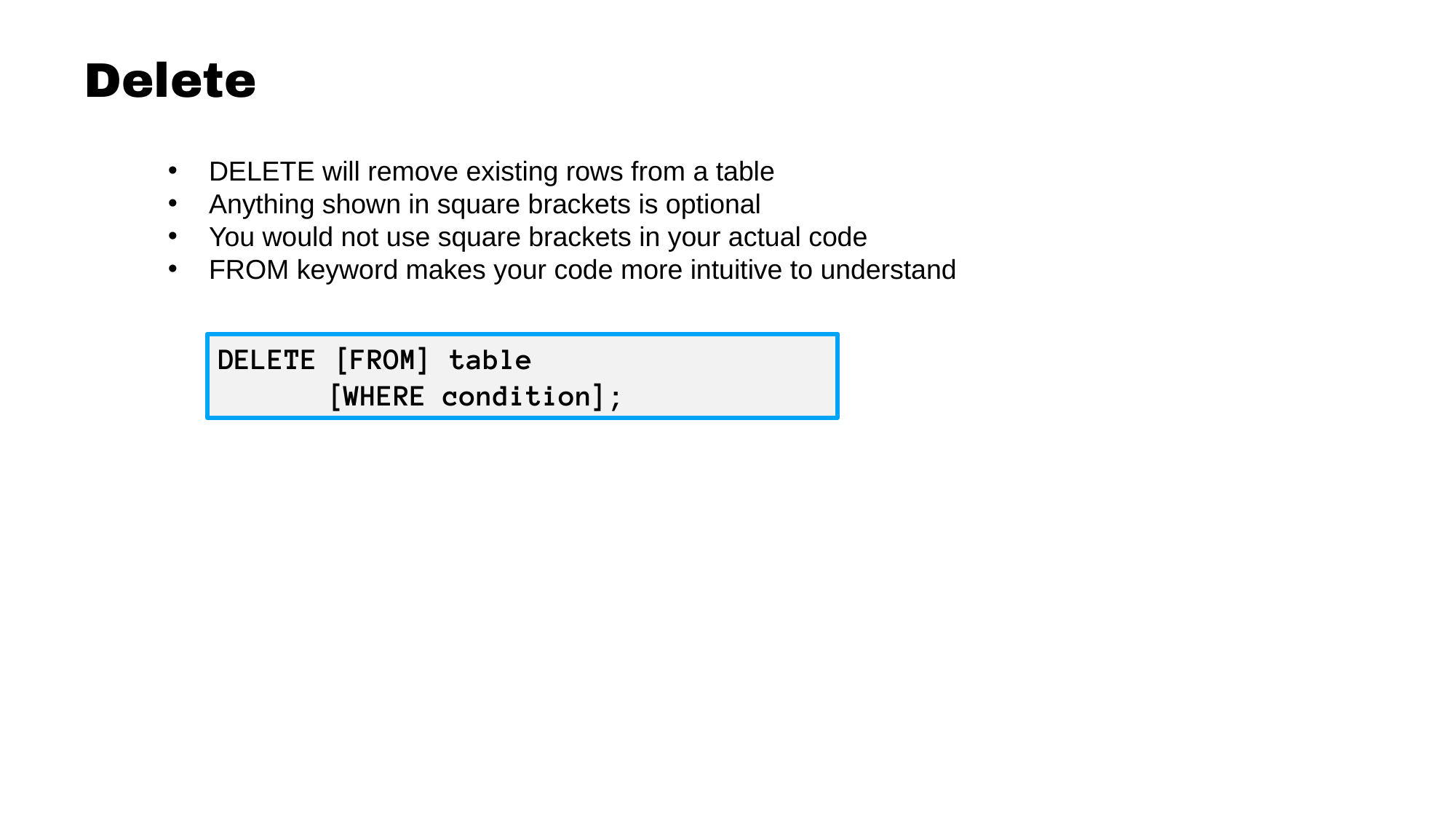

# Delete
DELETE will remove existing rows from a table
Anything shown in square brackets is optional
You would not use square brackets in your actual code
FROM keyword makes your code more intuitive to understand
DELETE [FROM] table
	[WHERE condition];